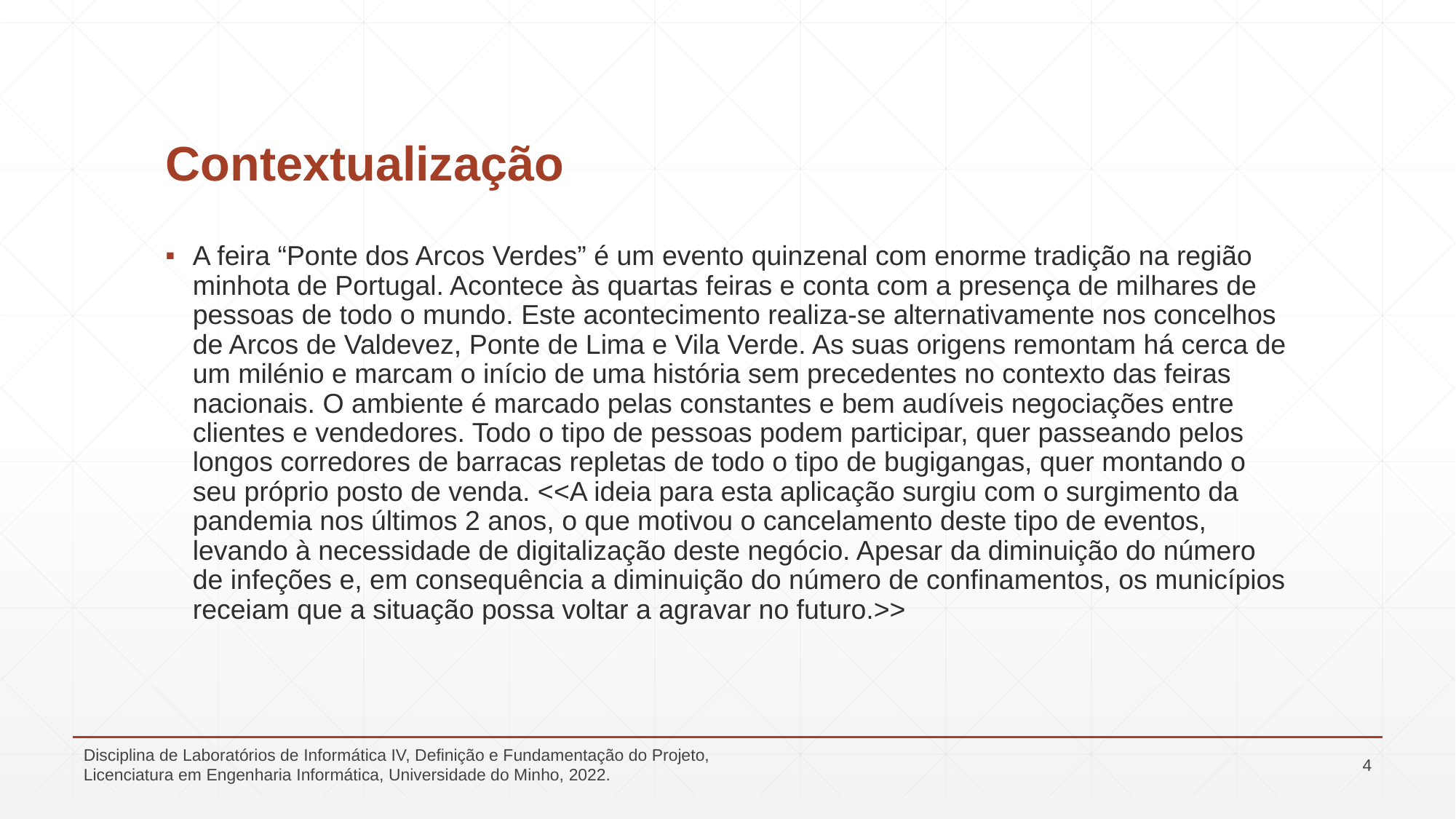

# Contextualização
A feira “Ponte dos Arcos Verdes” é um evento quinzenal com enorme tradição na região minhota de Portugal. Acontece às quartas feiras e conta com a presença de milhares de pessoas de todo o mundo. Este acontecimento realiza-se alternativamente nos concelhos de Arcos de Valdevez, Ponte de Lima e Vila Verde. As suas origens remontam há cerca de um milénio e marcam o início de uma história sem precedentes no contexto das feiras nacionais. O ambiente é marcado pelas constantes e bem audíveis negociações entre clientes e vendedores. Todo o tipo de pessoas podem participar, quer passeando pelos longos corredores de barracas repletas de todo o tipo de bugigangas, quer montando o seu próprio posto de venda. <<A ideia para esta aplicação surgiu com o surgimento da pandemia nos últimos 2 anos, o que motivou o cancelamento deste tipo de eventos, levando à necessidade de digitalização deste negócio. Apesar da diminuição do número de infeções e, em consequência a diminuição do número de confinamentos, os municípios receiam que a situação possa voltar a agravar no futuro.>>

Disciplina de Laboratórios de Informática IV, Definição e Fundamentação do Projeto, Licenciatura em Engenharia Informática, Universidade do Minho, 2022.
4